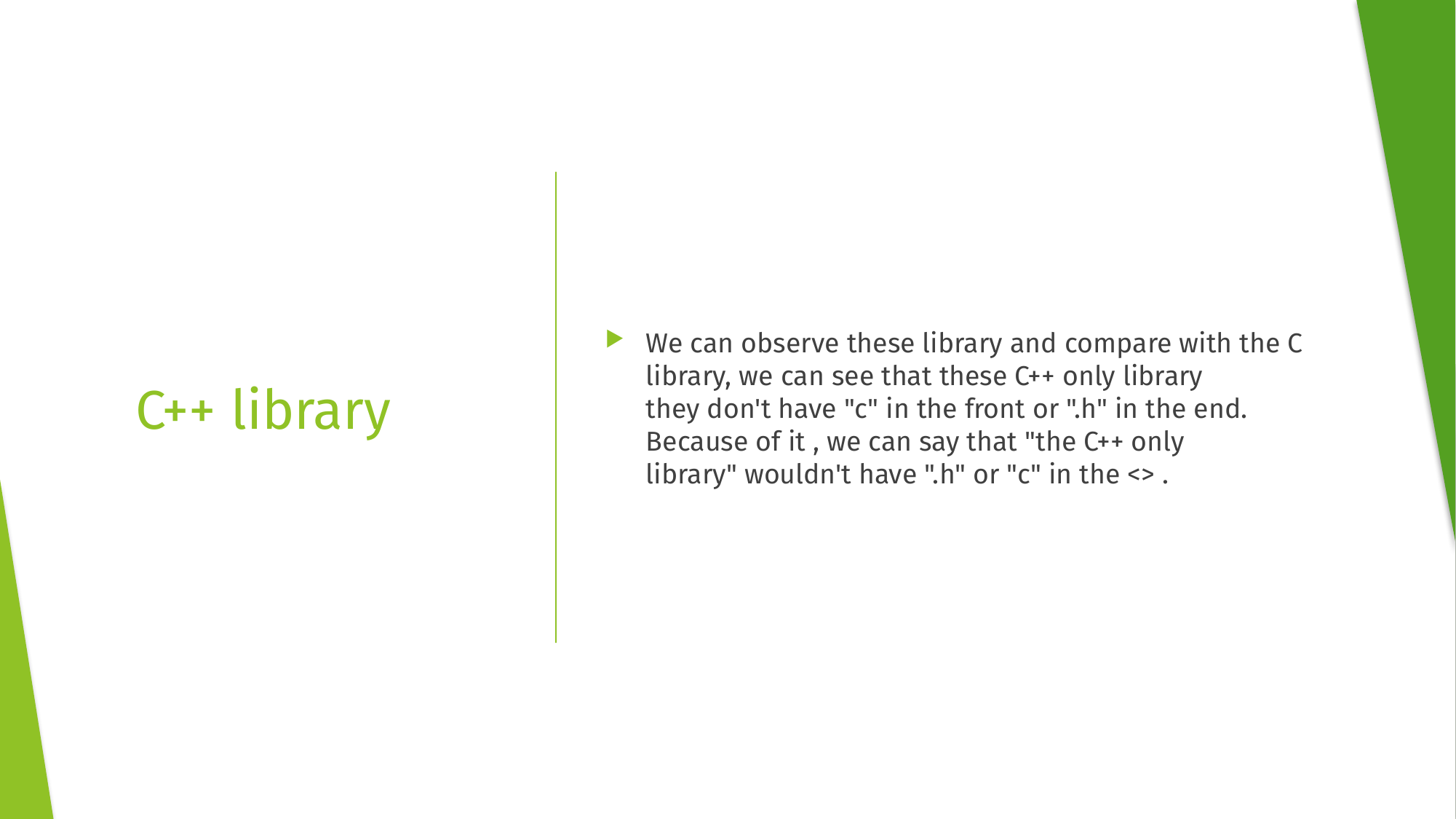

We can observe these library and compare with the C library, we can see that these C++ only library they don't have "c" in the front or ".h" in the end. Because of it , we can say that "the C++ only library" wouldn't have ".h" or "c" in the <> .
# C++ library